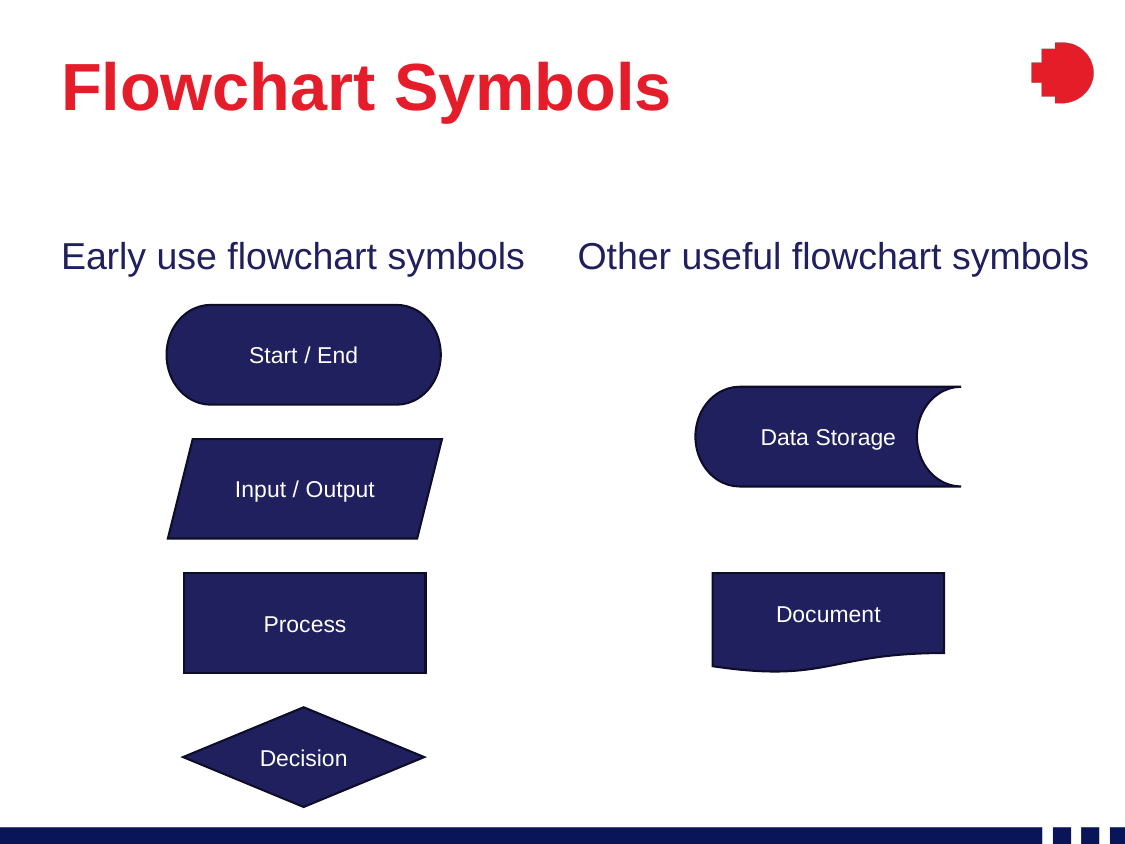

# Flowchart Symbols
Other useful flowchart symbols
Early use flowchart symbols
Start / End
Data Storage
Input / Output
Document
Process
Decision